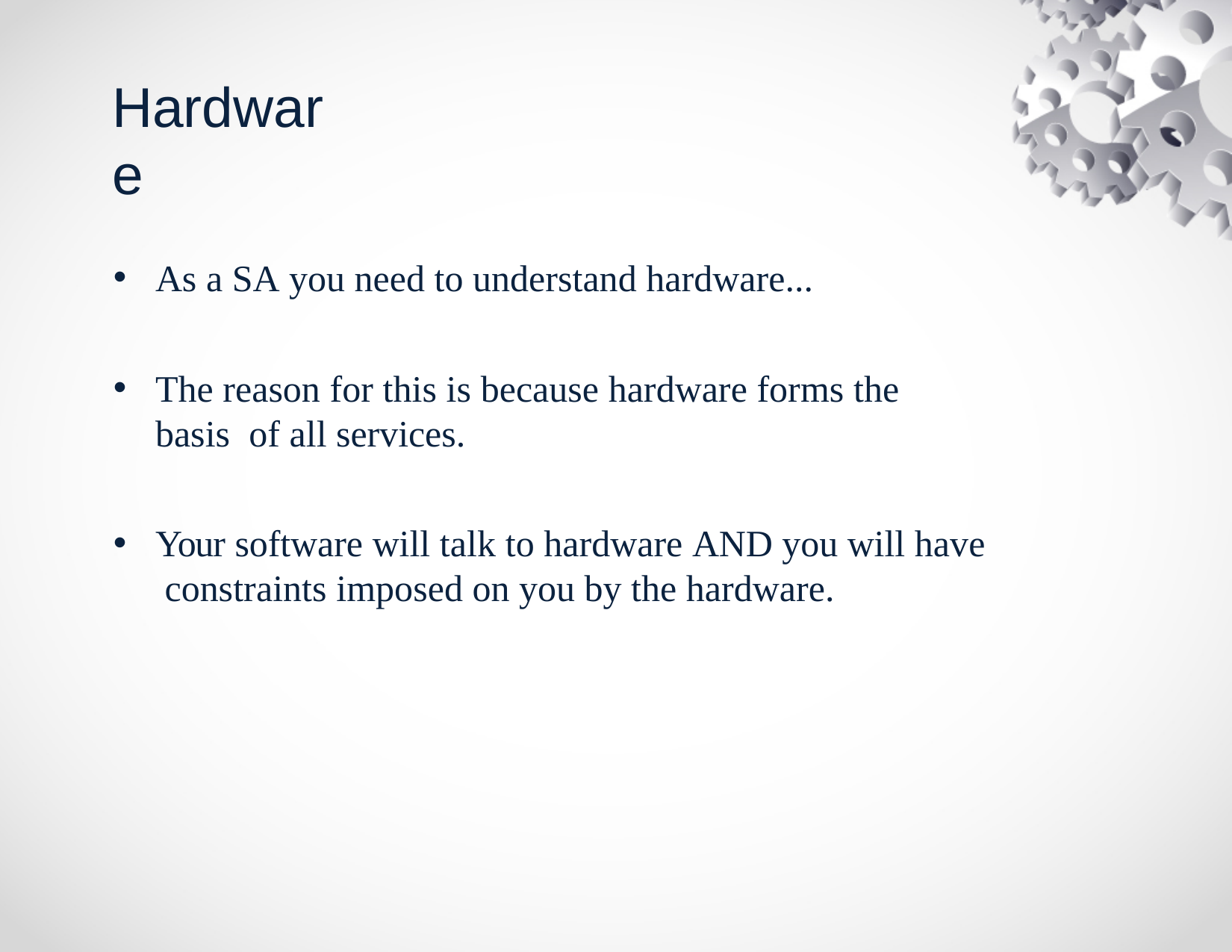

# Hardware
As a SA you need to understand hardware...

The reason for this is because hardware forms the basis  of all services.

Your software will talk to hardware AND you will have  constraints imposed on you by the hardware.